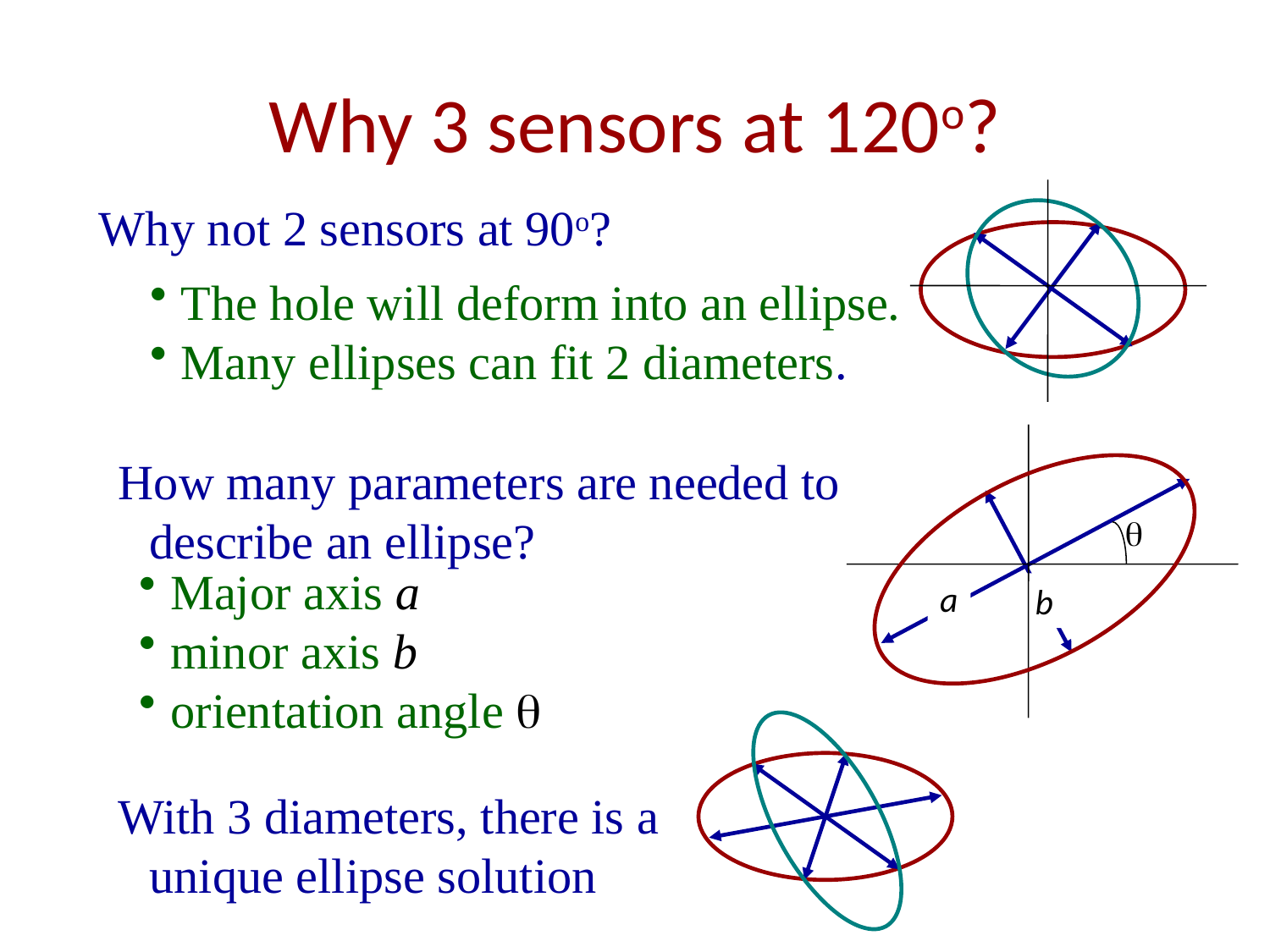

# Why 3 sensors at 120o?

Why not 2 sensors at 90o?
The hole will deform into an ellipse.
Many ellipses can fit 2 diameters.

θ

a
b
How many parameters are needed to describe an ellipse?
Major axis a
minor axis b
orientation angle θ

With 3 diameters, there is a unique ellipse solution